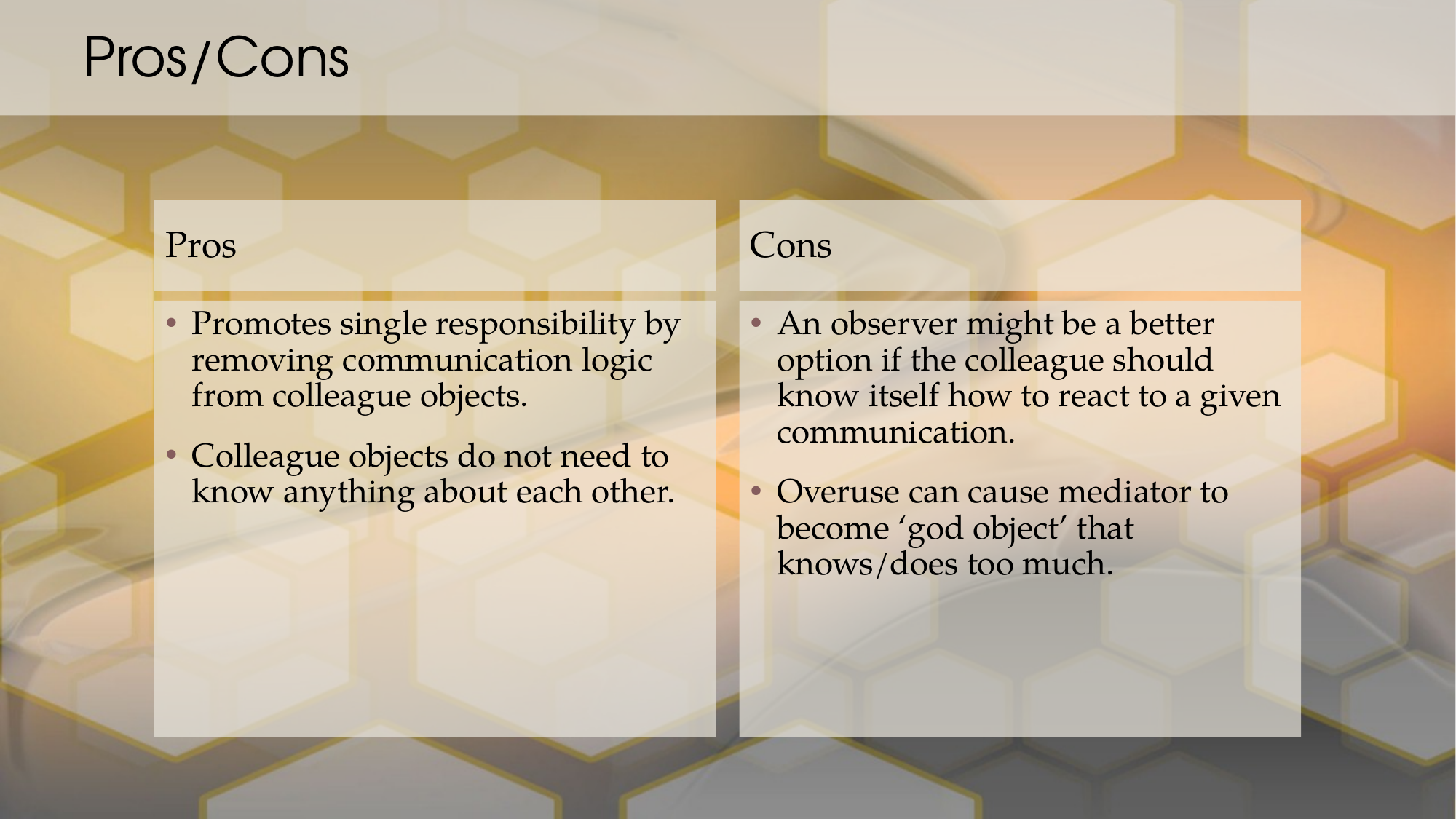

# Pros/Cons
Pros
Cons
Promotes single responsibility by removing communication logic from colleague objects.
Colleague objects do not need to know anything about each other.

An observer might be a better option if the colleague should know itself how to react to a given communication.
Overuse can cause mediator to become ‘god object’ that knows/does too much.